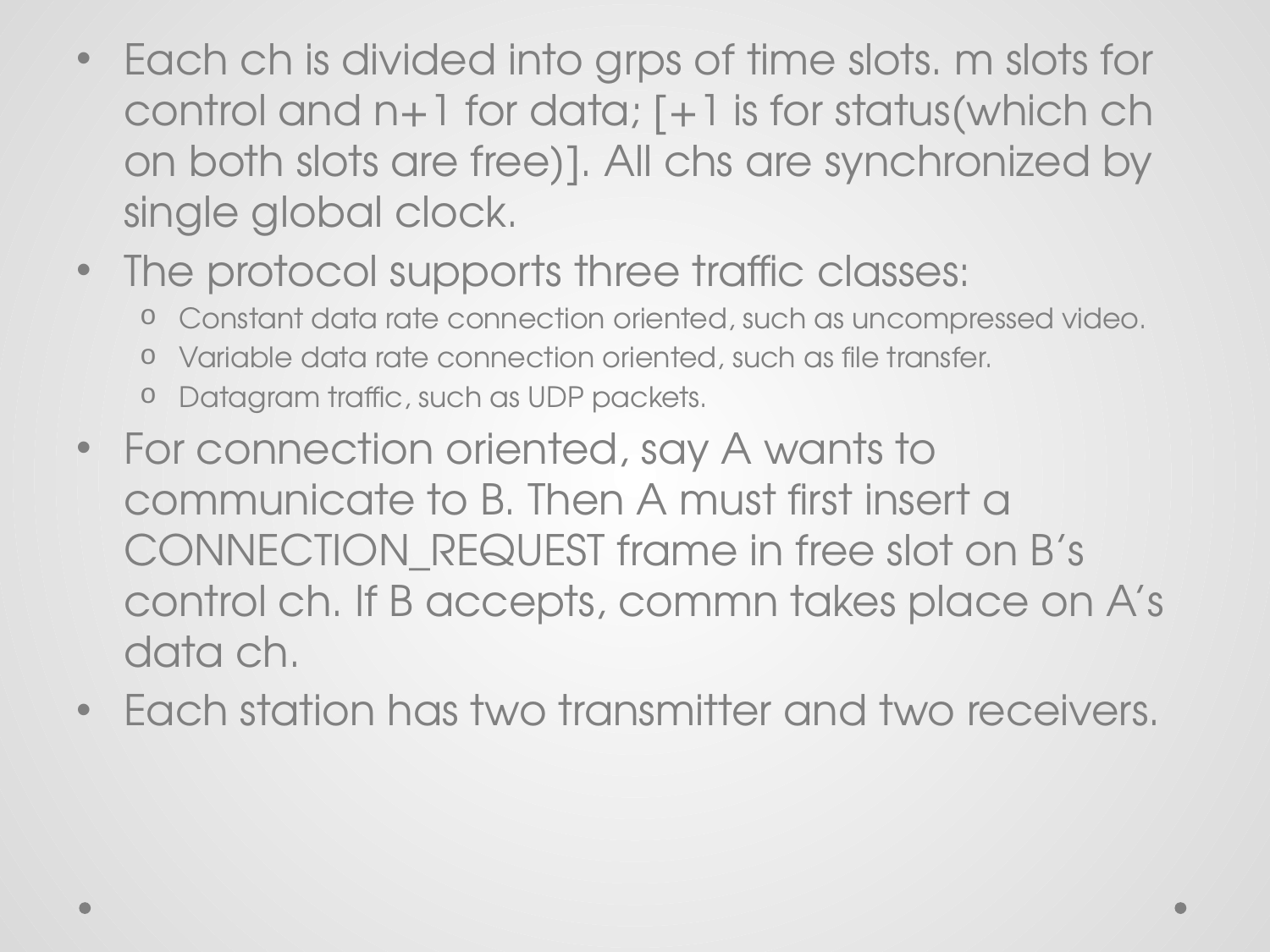

Each ch is divided into grps of time slots. m slots for control and n+1 for data; [+1 is for status(which ch on both slots are free)]. All chs are synchronized by single global clock.
The protocol supports three traffic classes:
Constant data rate connection oriented, such as uncompressed video.
Variable data rate connection oriented, such as file transfer.
Datagram traffic, such as UDP packets.
For connection oriented, say A wants to communicate to B. Then A must first insert a CONNECTION_REQUEST frame in free slot on B’s control ch. If B accepts, commn takes place on A’s data ch.
Each station has two transmitter and two receivers.